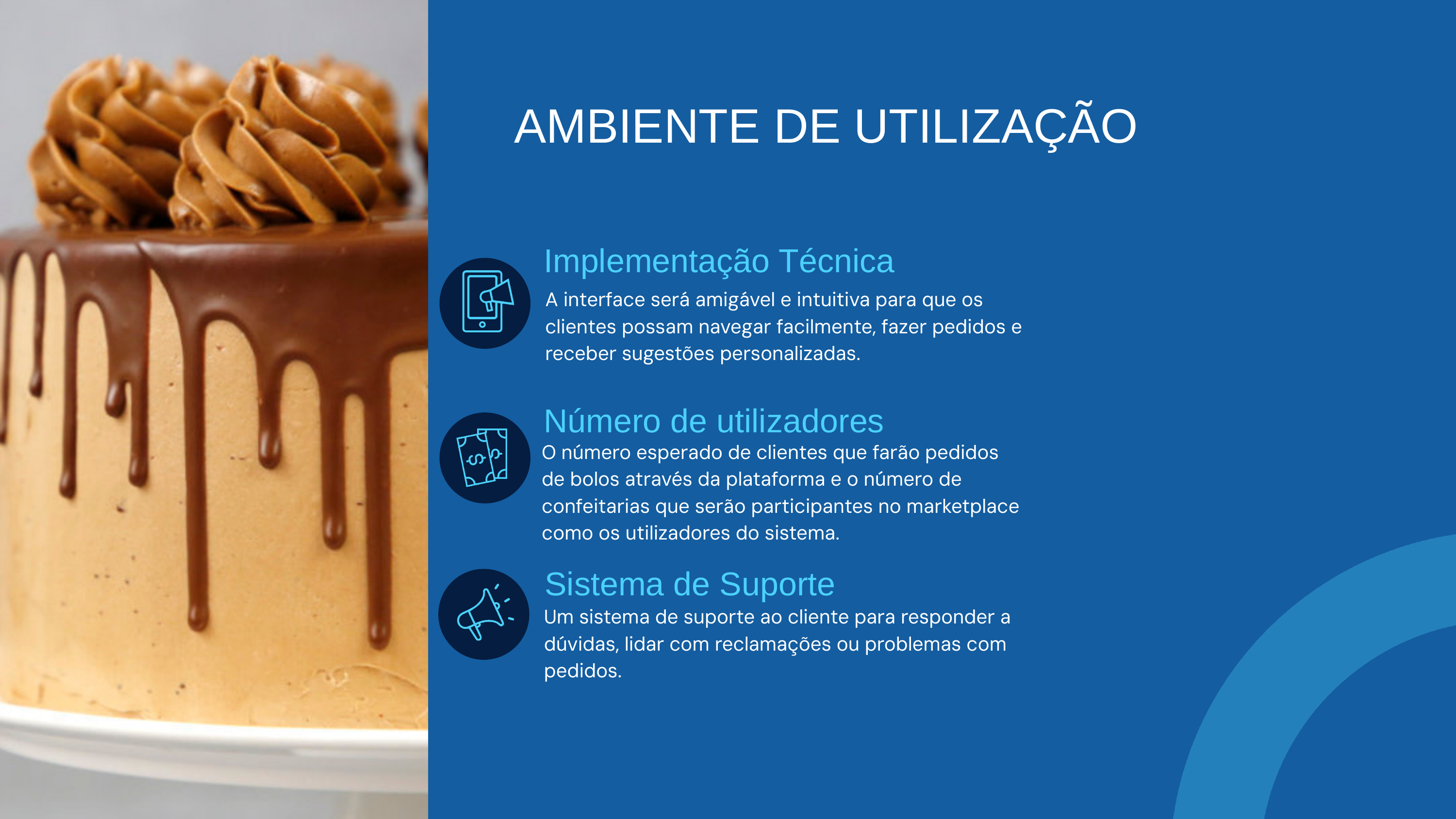

AMBIENTE DE UTILIZAÇÃO
Implementação Técnica

A interface será amigável e intuitiva para que os clientes possam navegar facilmente, fazer pedidos e receber sugestões personalizadas.
Número de utilizadores

O número esperado de clientes que farão pedidos de bolos através da plataforma e o número de confeitarias que serão participantes no marketplace como os utilizadores do sistema.

Sistema de Suporte

Um sistema de suporte ao cliente para responder a dúvidas, lidar com reclamações ou problemas com pedidos.